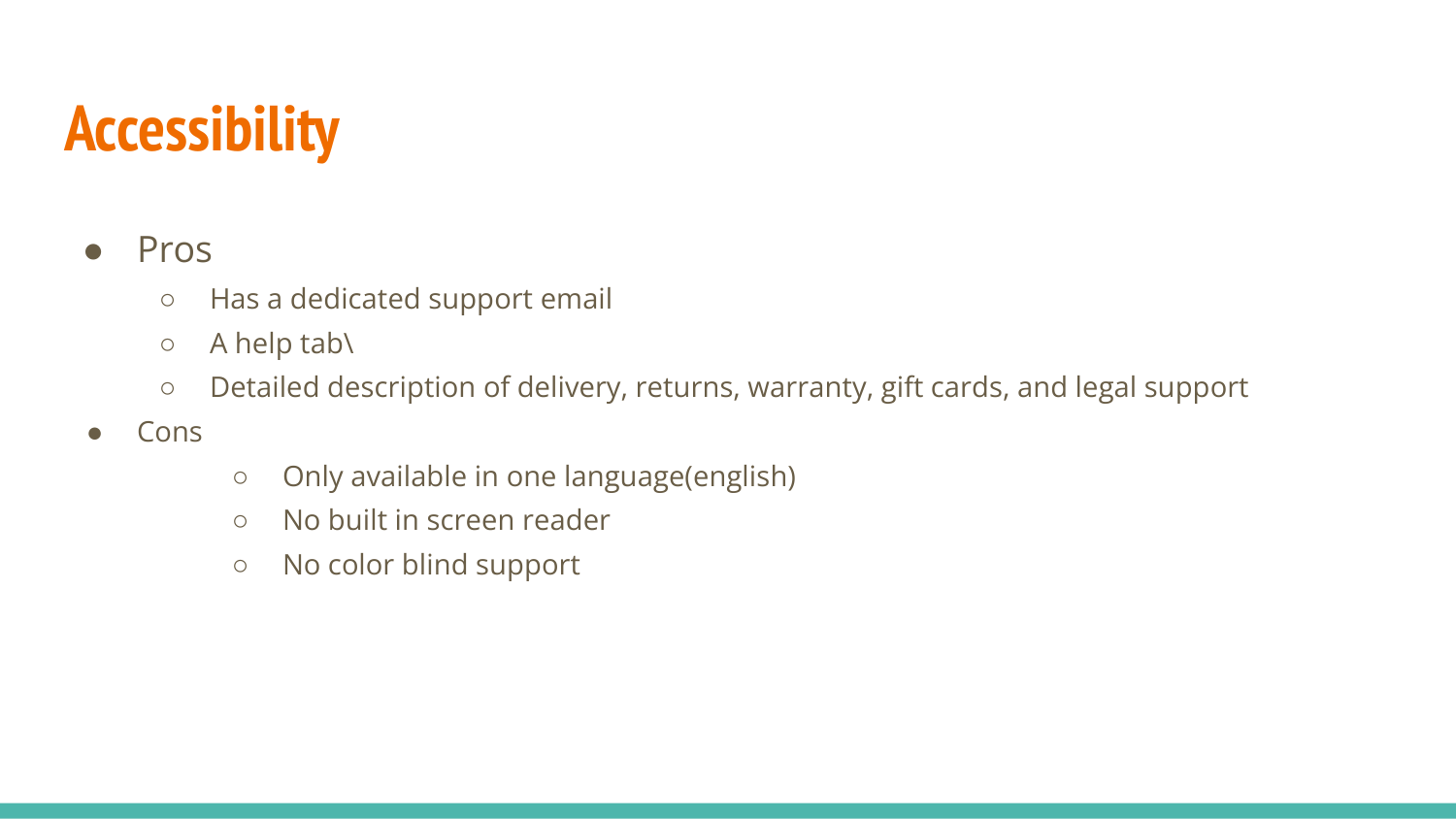

# Accessibility
Pros
Has a dedicated support email
A help tab\
Detailed description of delivery, returns, warranty, gift cards, and legal support
Cons
Only available in one language(english)
No built in screen reader
No color blind support